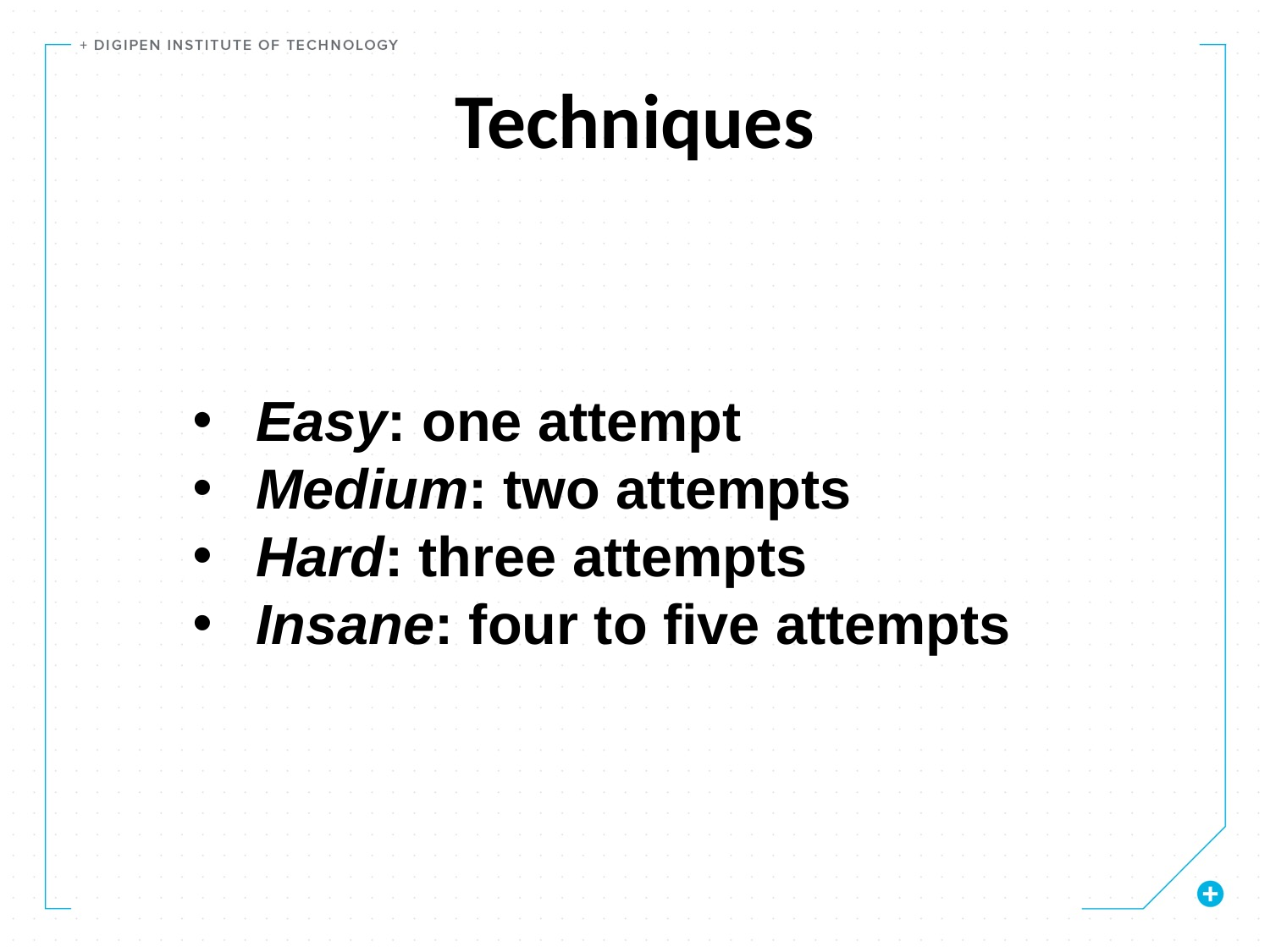

Techniques
Easy: one attempt
Medium: two attempts
Hard: three attempts
Insane: four to five attempts